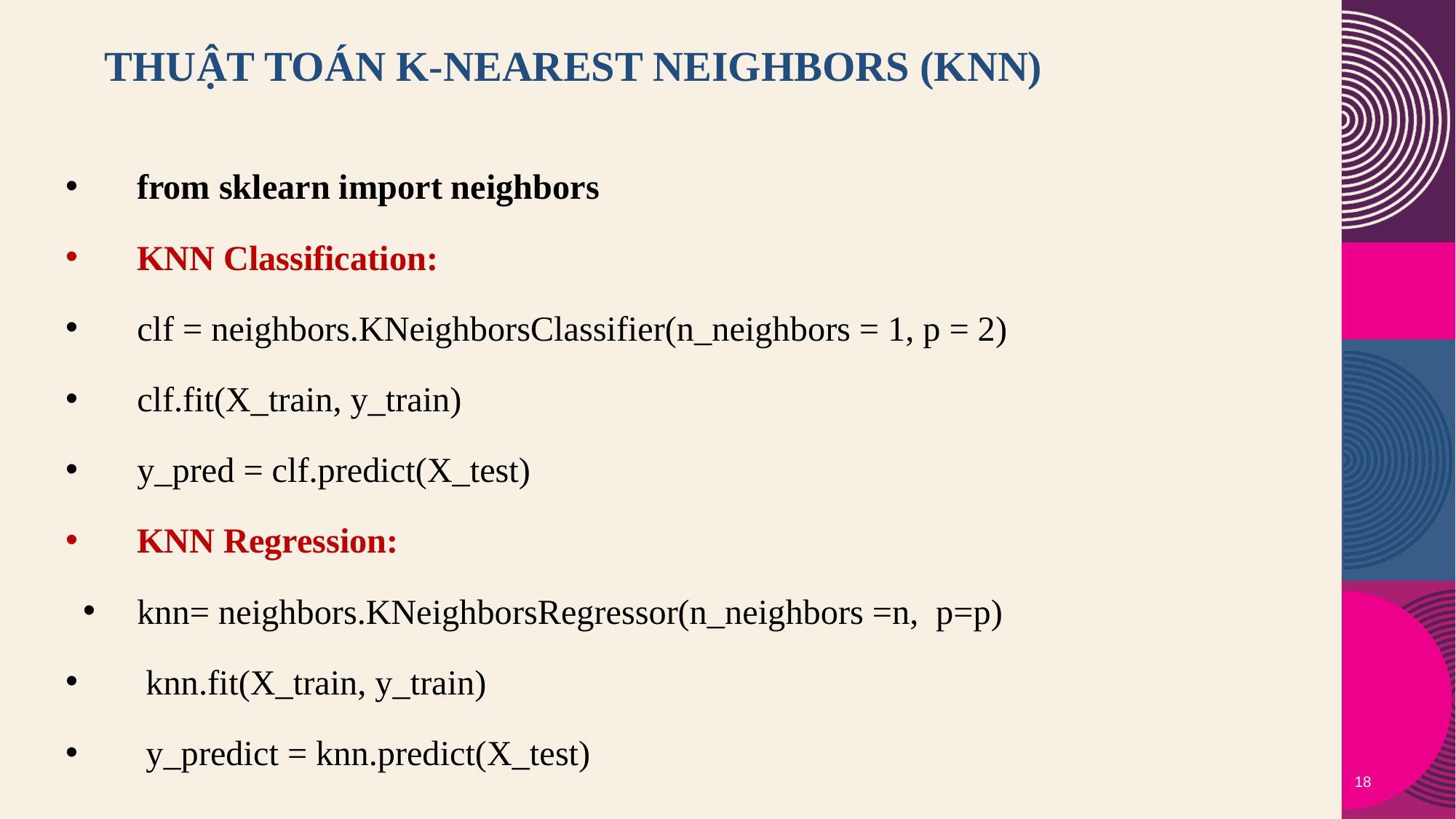

# Thuật Toán K-Nearest Neighbors (KNN)
from sklearn import neighbors
KNN Classification:
clf = neighbors.KNeighborsClassifier(n_neighbors = 1, p = 2)
clf.fit(X_train, y_train)
y_pred = clf.predict(X_test)
KNN Regression:
knn= neighbors.KNeighborsRegressor(n_neighbors =n,  p=p)
 knn.fit(X_train, y_train)
 y_predict = knn.predict(X_test)

18